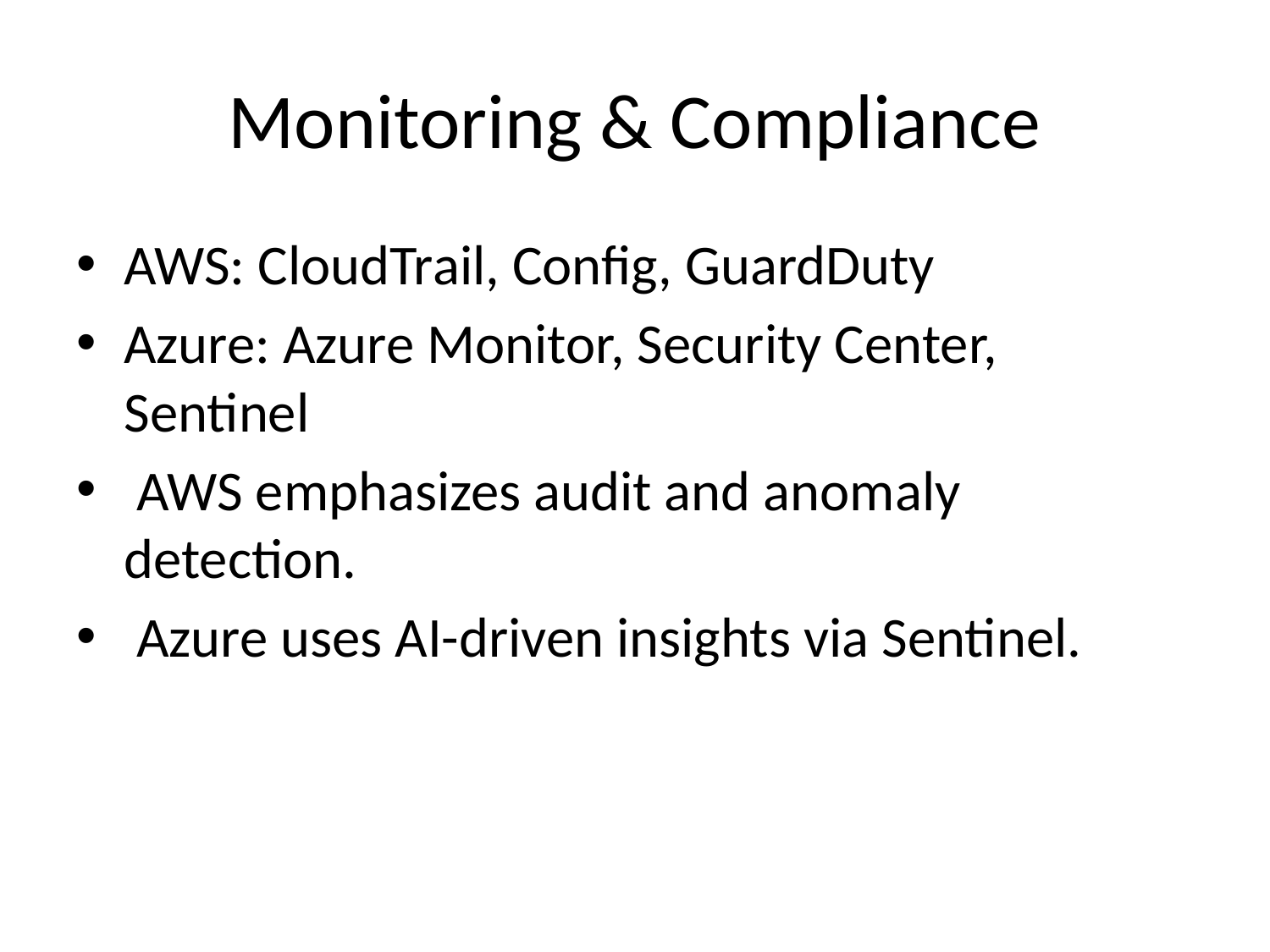

# Monitoring & Compliance
AWS: CloudTrail, Config, GuardDuty
Azure: Azure Monitor, Security Center, Sentinel
 AWS emphasizes audit and anomaly detection.
 Azure uses AI-driven insights via Sentinel.